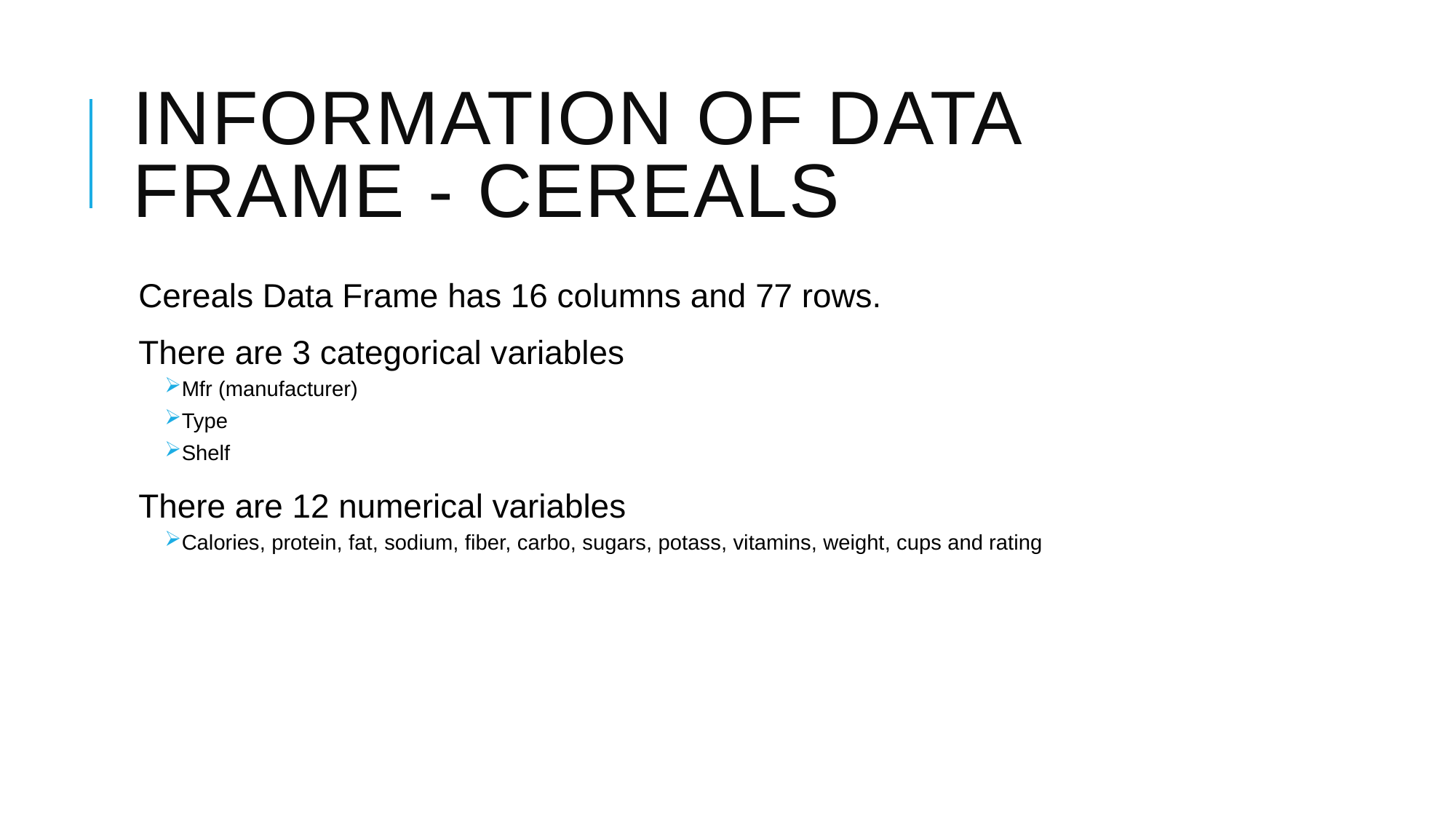

# Information of Data Frame - Cereals
Cereals Data Frame has 16 columns and 77 rows.
There are 3 categorical variables
Mfr (manufacturer)
Type
Shelf
There are 12 numerical variables
Calories, protein, fat, sodium, fiber, carbo, sugars, potass, vitamins, weight, cups and rating